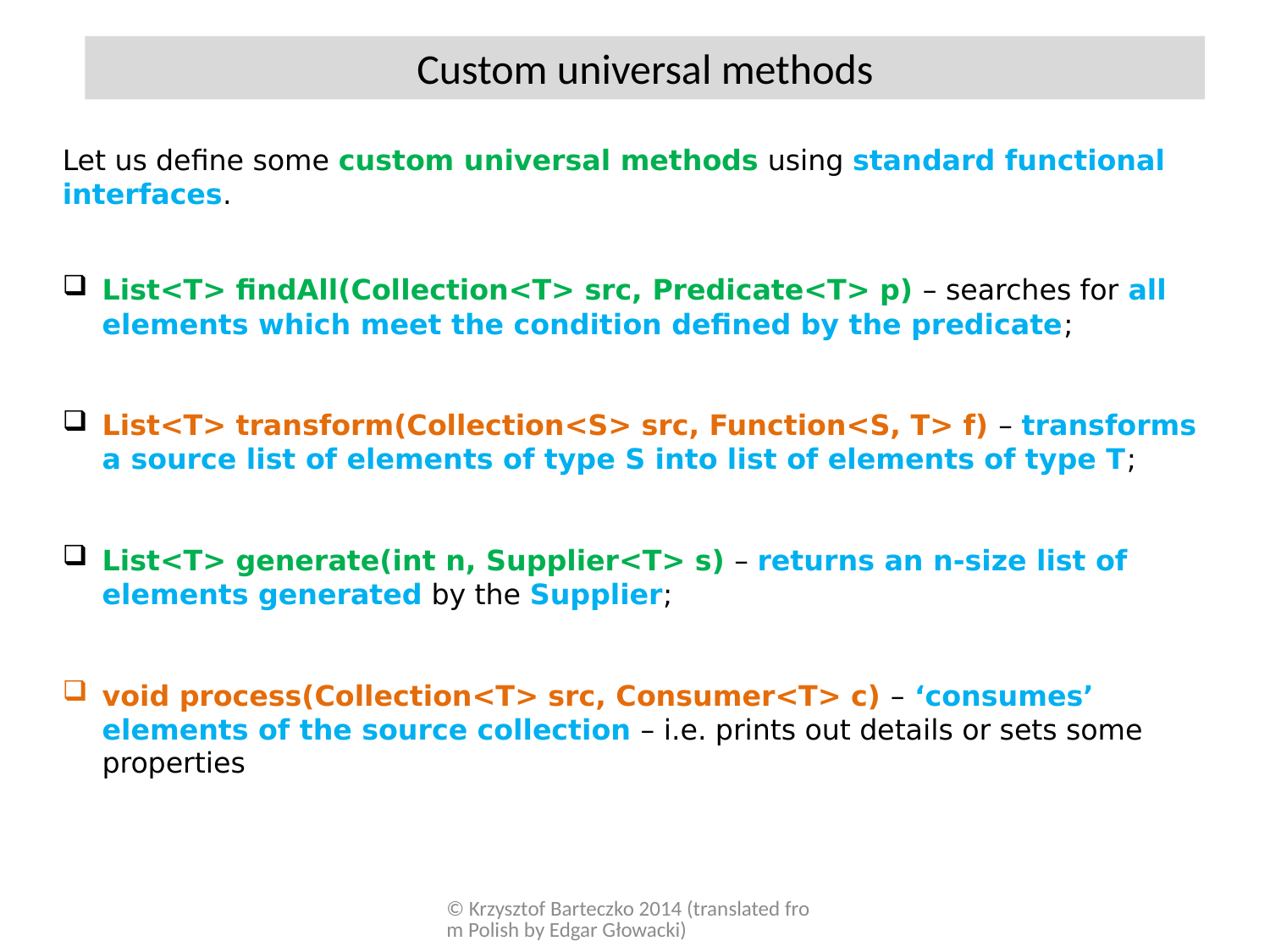

Custom universal methods
Let us define some custom universal methods using standard functional interfaces.
List<T> findAll(Collection<T> src, Predicate<T> p) – searches for all elements which meet the condition defined by the predicate;

List<T> transform(Collection<S> src, Function<S, T> f) – transforms a source list of elements of type S into list of elements of type T;

List<T> generate(int n, Supplier<T> s) – returns an n-size list of elements generated by the Supplier;

void process(Collection<T> src, Consumer<T> c) – ‘consumes’ elements of the source collection – i.e. prints out details or sets some properties
© Krzysztof Barteczko 2014 (translated from Polish by Edgar Głowacki)